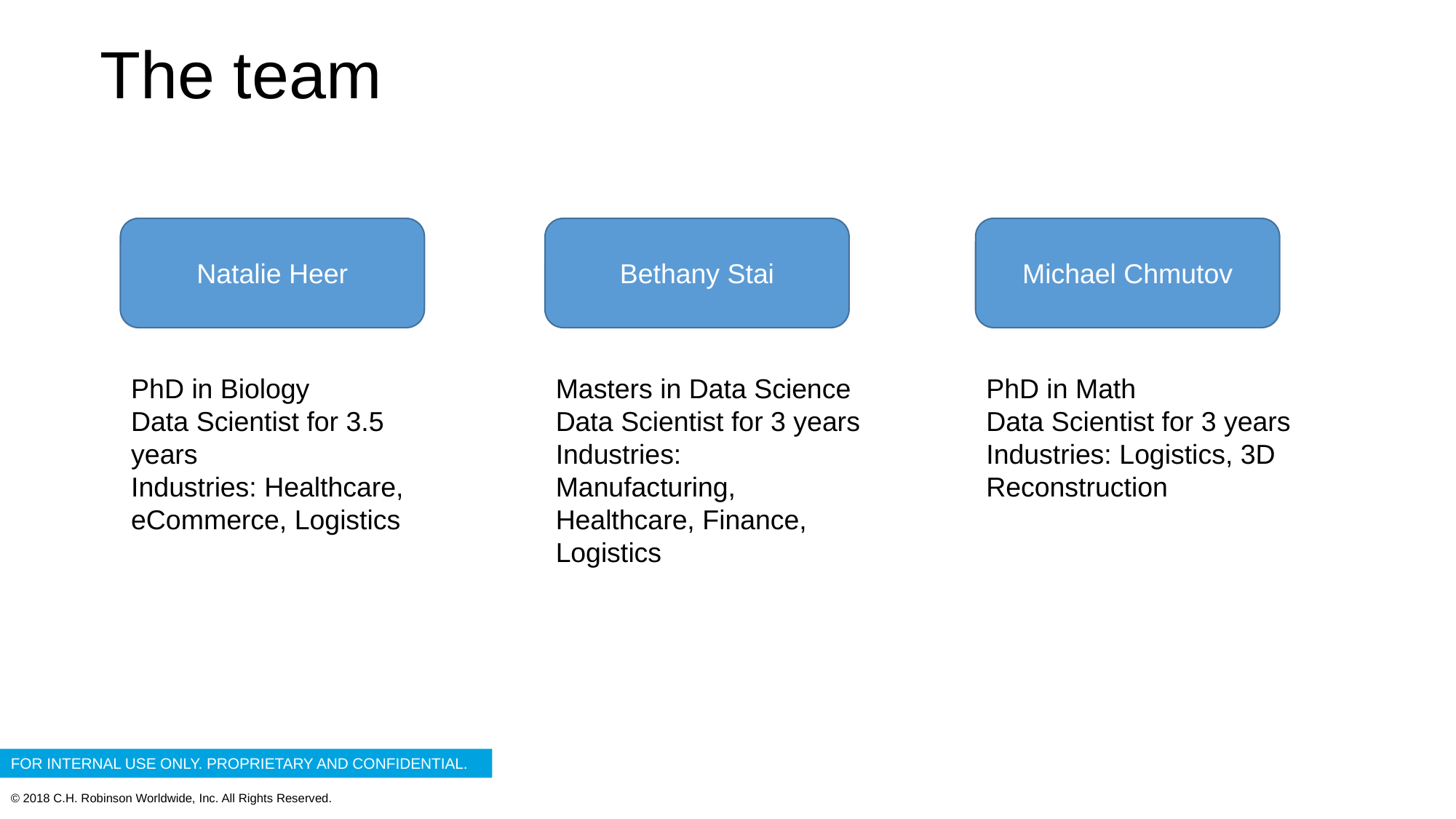

# The team
Bethany Stai
Natalie Heer
Michael Chmutov
PhD in Biology
Data Scientist for 3.5 years
Industries: Healthcare, eCommerce, Logistics
Masters in Data Science
Data Scientist for 3 years
Industries: Manufacturing, Healthcare, Finance, Logistics
PhD in Math
Data Scientist for 3 years
Industries: Logistics, 3D Reconstruction